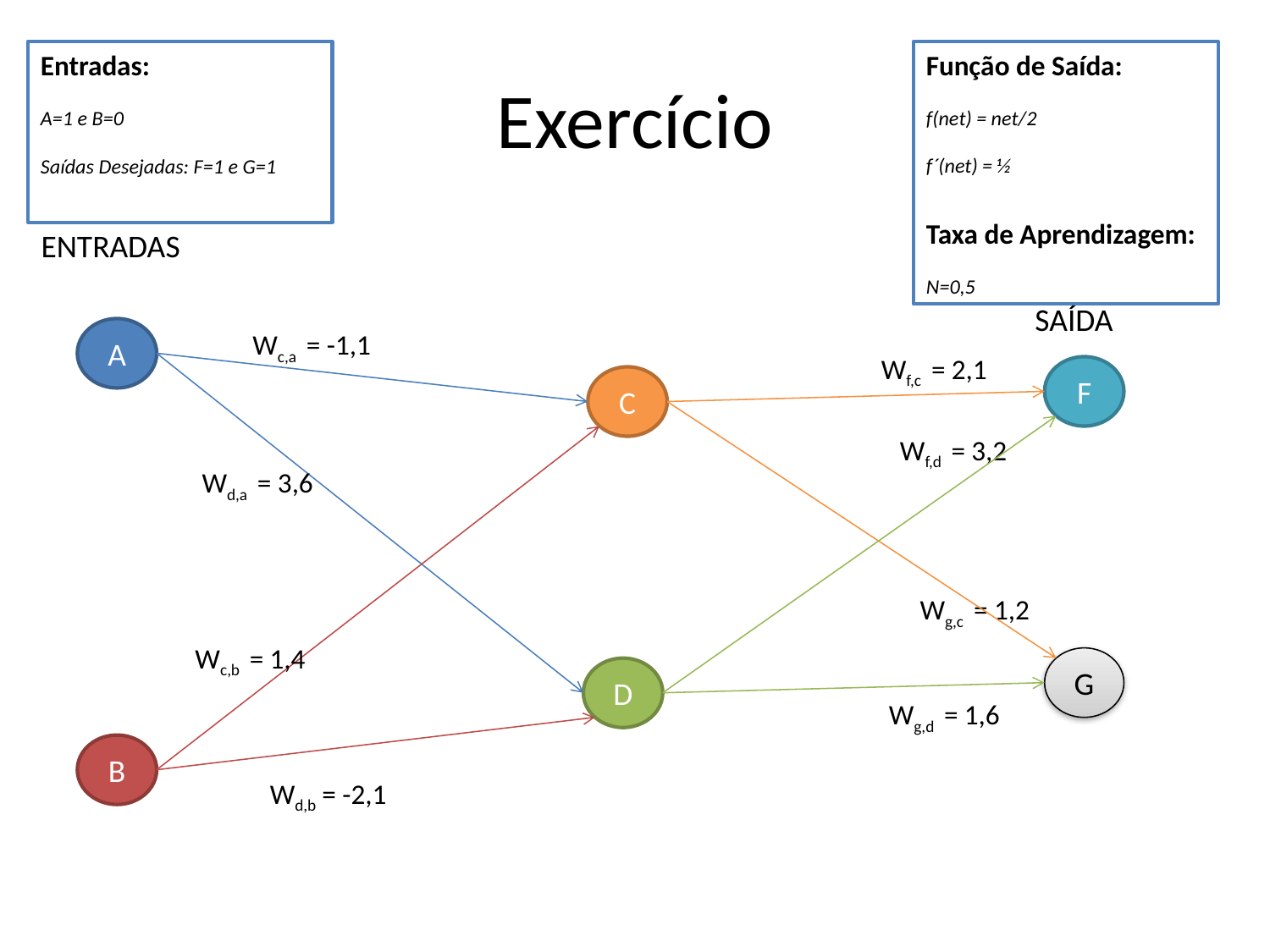

# Exercício
Entradas:
A=1 e B=0
Saídas Desejadas: F=1 e G=1

Função de Saída:
f(net) = net/2
f´(net) = ½

Taxa de Aprendizagem:
N=0,5
ENTRADAS
SAÍDA
A
Wc,a  = -1,1
Wf,c  = 2,1
F
C
Wf,d  = 3,2
Wd,a  = 3,6
Wg,c  = 1,2
Wc,b  = 1,4
G
D
Wg,d  = 1,6
B
Wd,b = -2,1